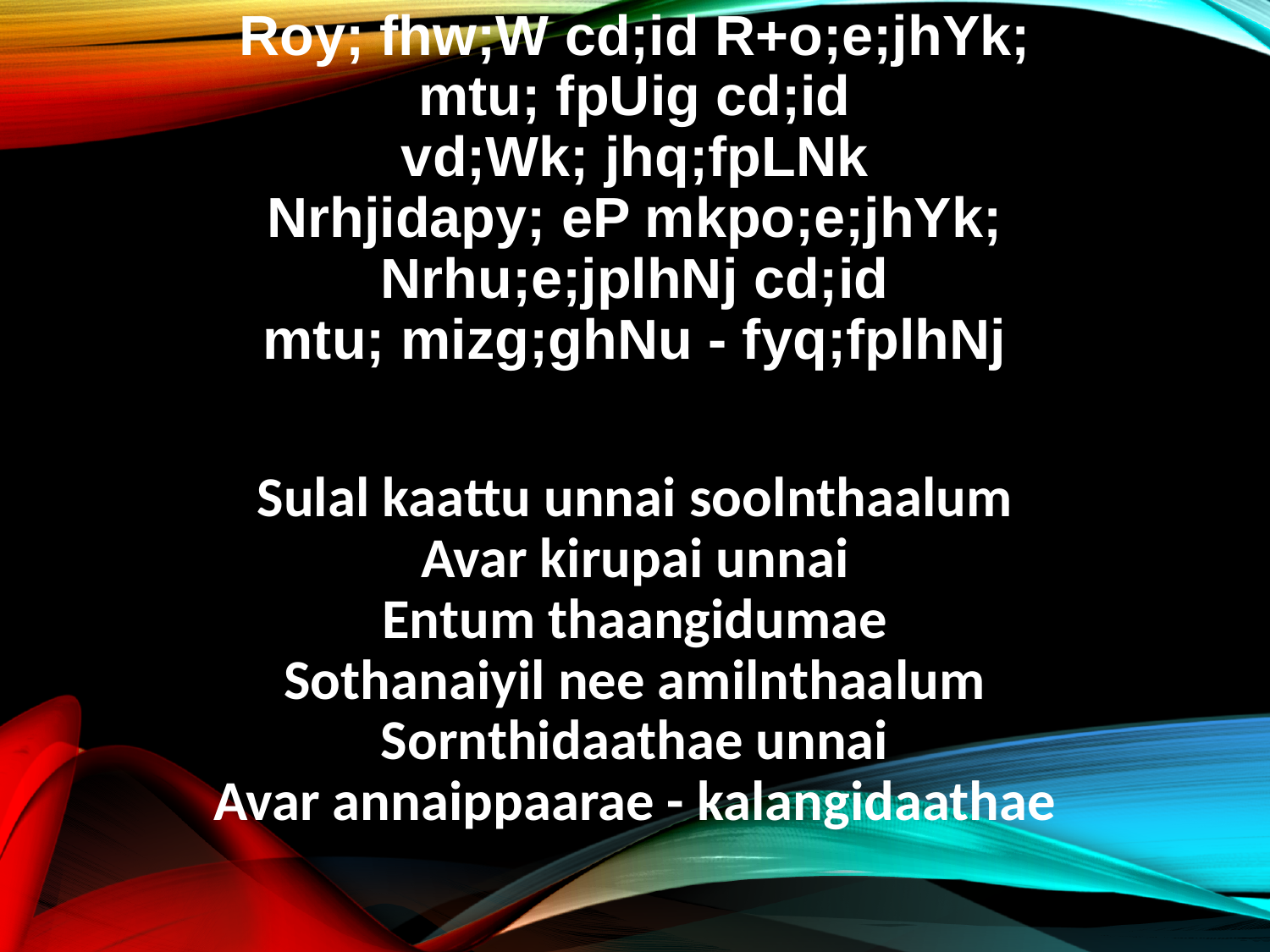

Roy; fhw;W cd;id R+o;e;jhYk;
mtu; fpUig cd;id
vd;Wk; jhq;fpLNk
Nrhjidapy; eP mkpo;e;jhYk;
Nrhu;e;jplhNj cd;id
mtu; mizg;ghNu - fyq;fplhNj

Sulal kaattu unnai soolnthaalum
Avar kirupai unnai
Entum thaangidumae
Sothanaiyil nee amilnthaalum
Sornthidaathae unnai
Avar annaippaarae - kalangidaathae